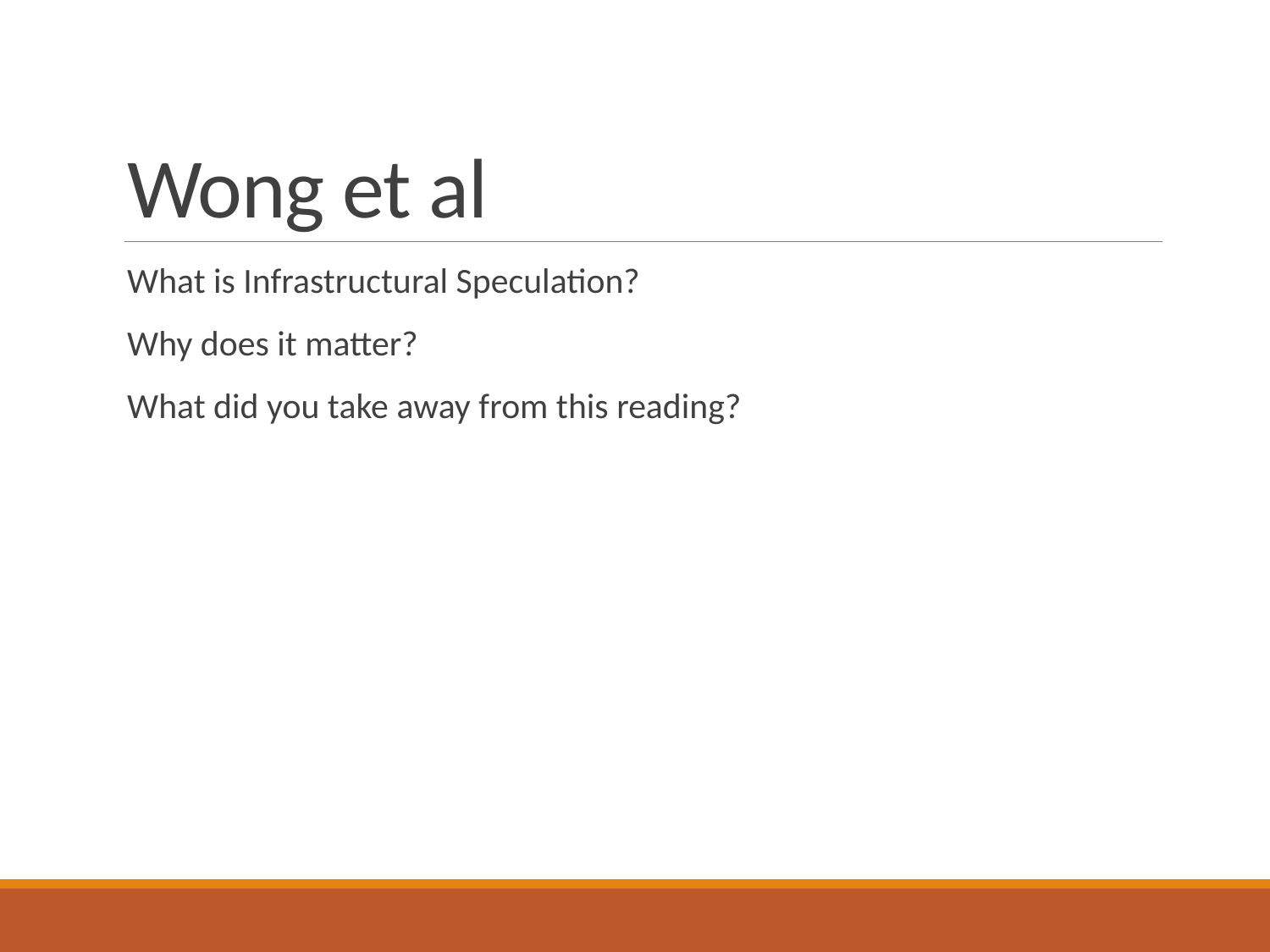

# Wong et al
What is Infrastructural Speculation?
Why does it matter?
What did you take away from this reading?